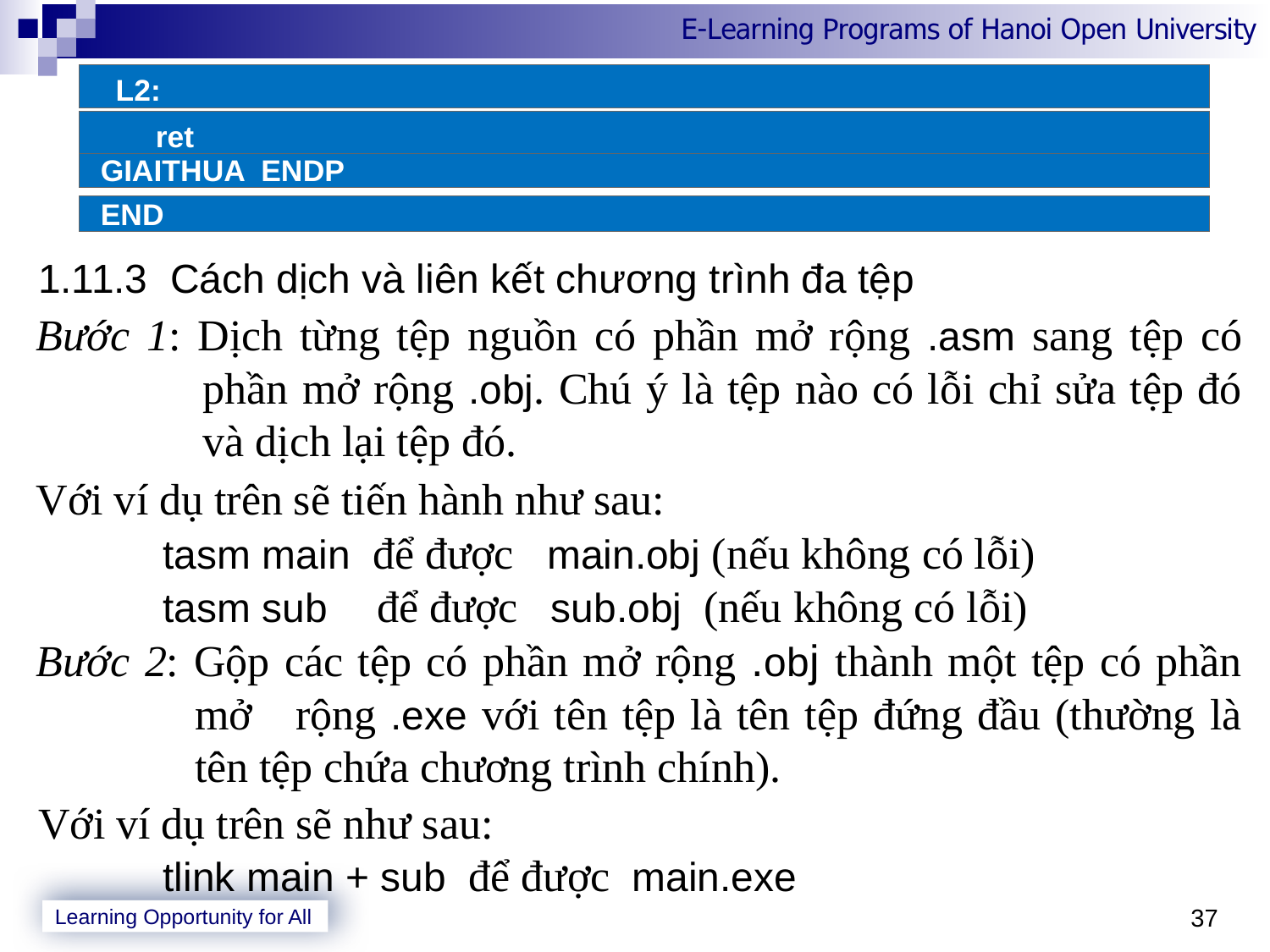

L2:

1.11.3  Cách dịch và liên kết chương trình đa tệp
Bước 1: Dịch từng tệp nguồn có phần mở rộng .asm sang tệp có phần mở rộng .obj. Chú ý là tệp nào có lỗi chỉ sửa tệp đó và dịch lại tệp đó.
Với ví dụ trên sẽ tiến hành như sau:
	tasm main  để được   main.obj (nếu không có lỗi)
	tasm sub    để được   sub.obj  (nếu không có lỗi)
Bước 2: Gộp các tệp có phần mở rộng .obj thành một tệp có phần mở   rộng .exe với tên tệp là tên tệp đứng đầu (thường là tên tệp chứa chương trình chính).
Với ví dụ trên sẽ như sau:
	tlink main + sub  để được  main.exe

 	ret
 GIAITHUA  ENDP
 END
37